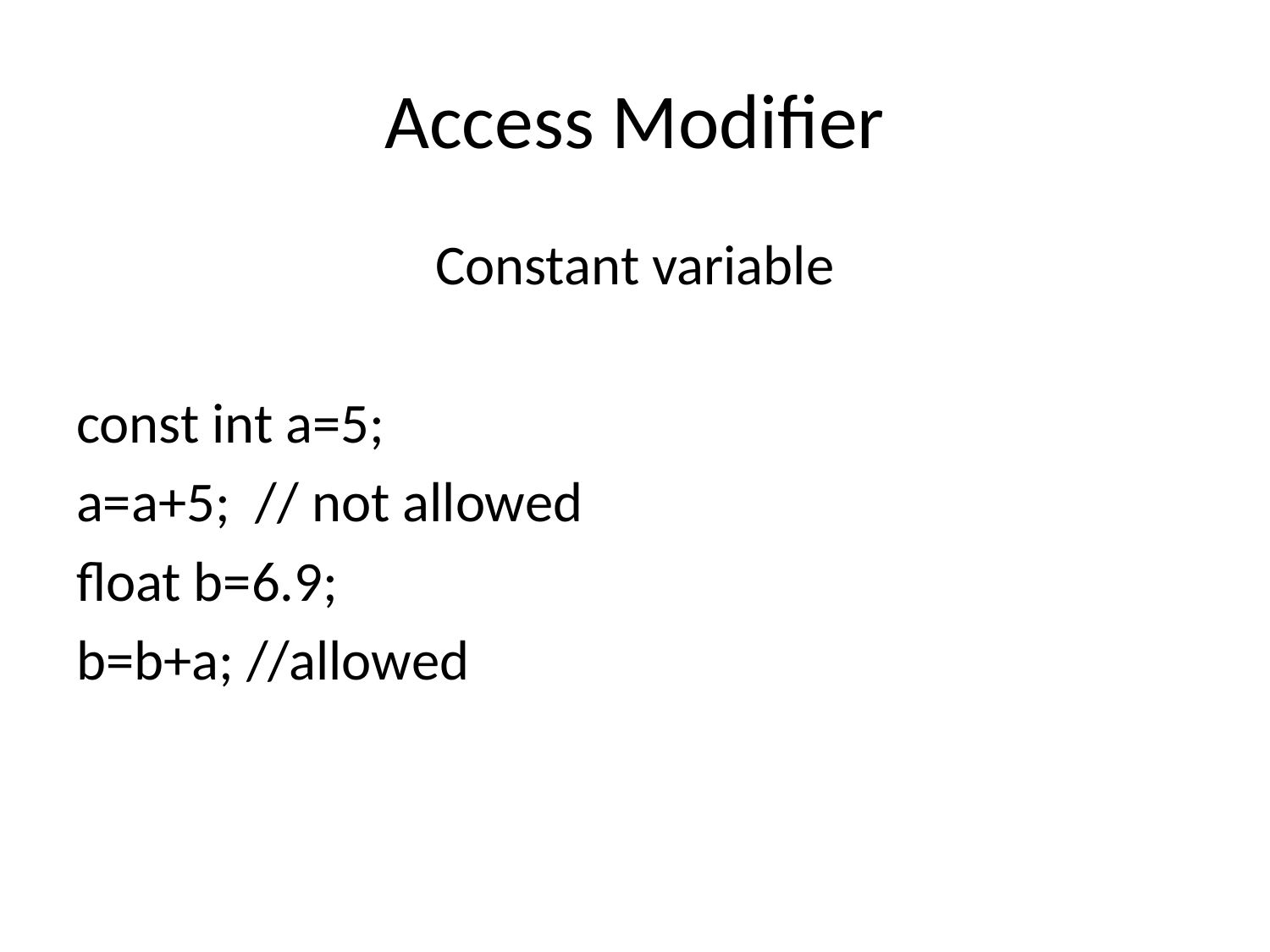

# Access Modifier
Constant variable

const int a=5;
a=a+5;  // not allowed
float b=6.9;
b=b+a; //allowed